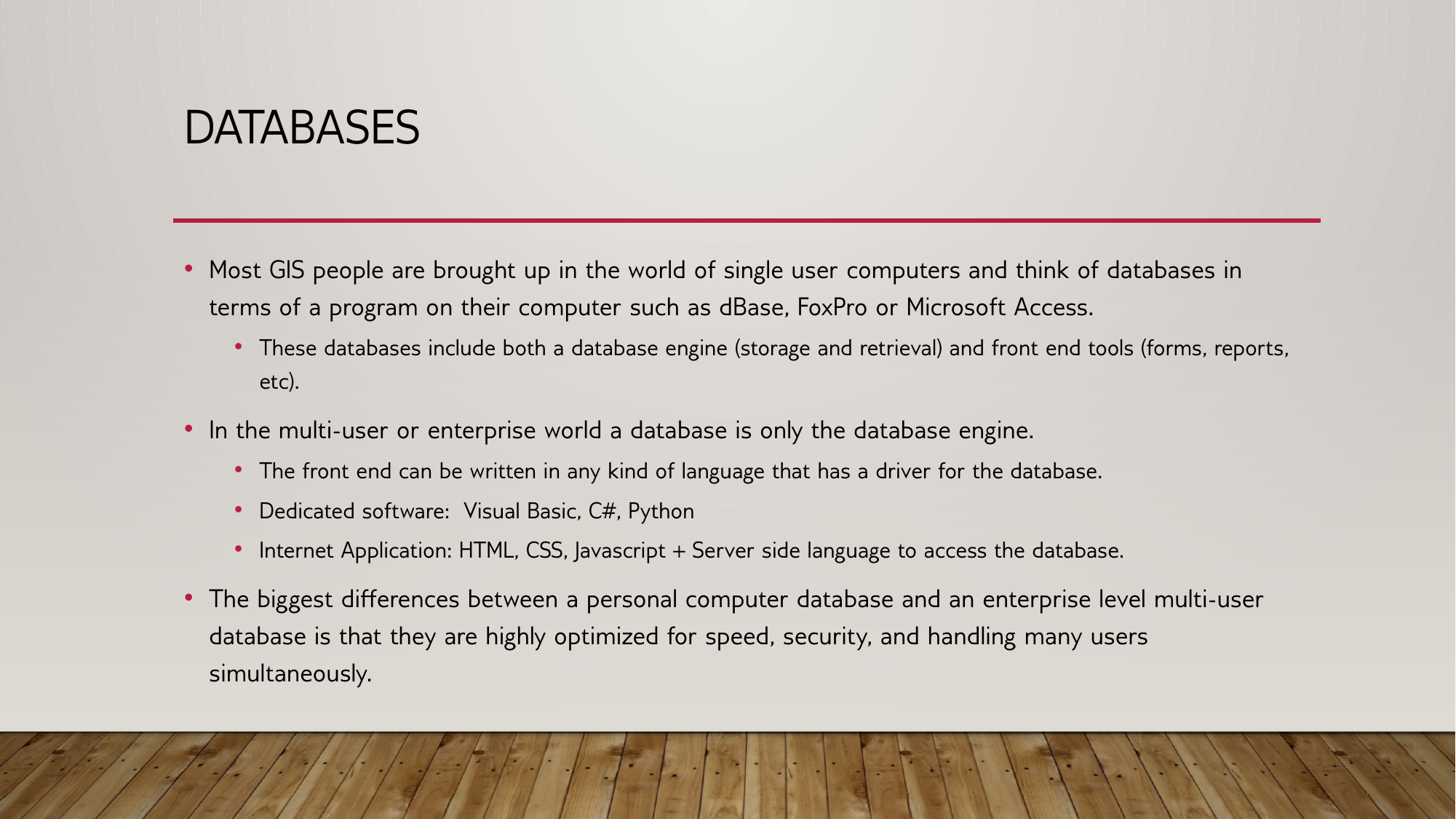

# databases
Most GIS people are brought up in the world of single user computers and think of databases in terms of a program on their computer such as dBase, FoxPro or Microsoft Access.
These databases include both a database engine (storage and retrieval) and front end tools (forms, reports, etc).
In the multi-user or enterprise world a database is only the database engine.
The front end can be written in any kind of language that has a driver for the database.
Dedicated software:  Visual Basic, C#, Python
Internet Application: HTML, CSS, Javascript + Server side language to access the database.
The biggest differences between a personal computer database and an enterprise level multi-user database is that they are highly optimized for speed, security, and handling many users simultaneously.